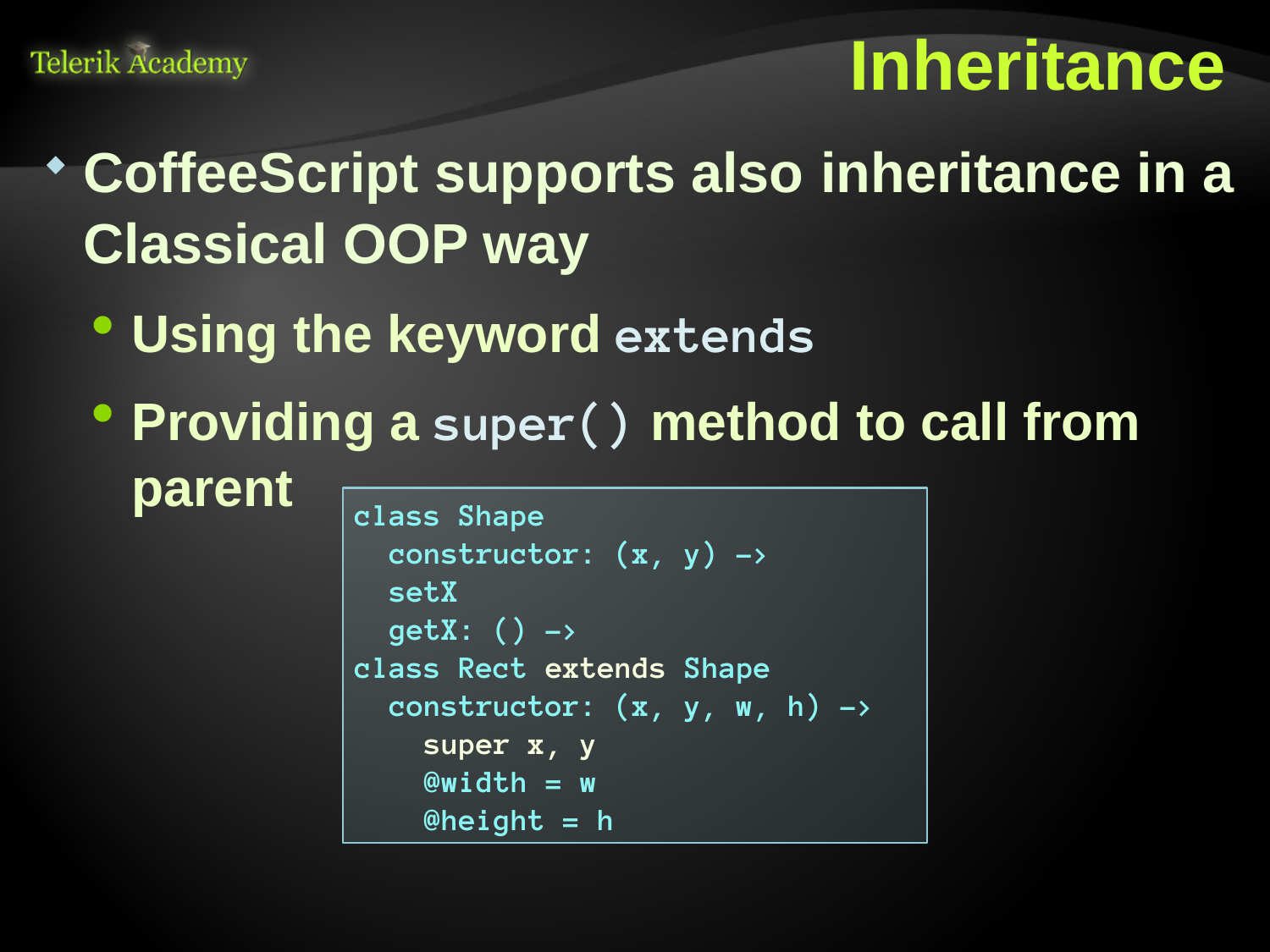

# Inheritance
CoffeeScript supports also inheritance in a Classical OOP way
Using the keyword extends
Providing a super() method to call from parent
class Shape
  constructor: (x, y) ->
  setX
  getX: () ->
class Rect extends Shape
  constructor: (x, y, w, h) ->
    super x, y
    @width = w
    @height = h